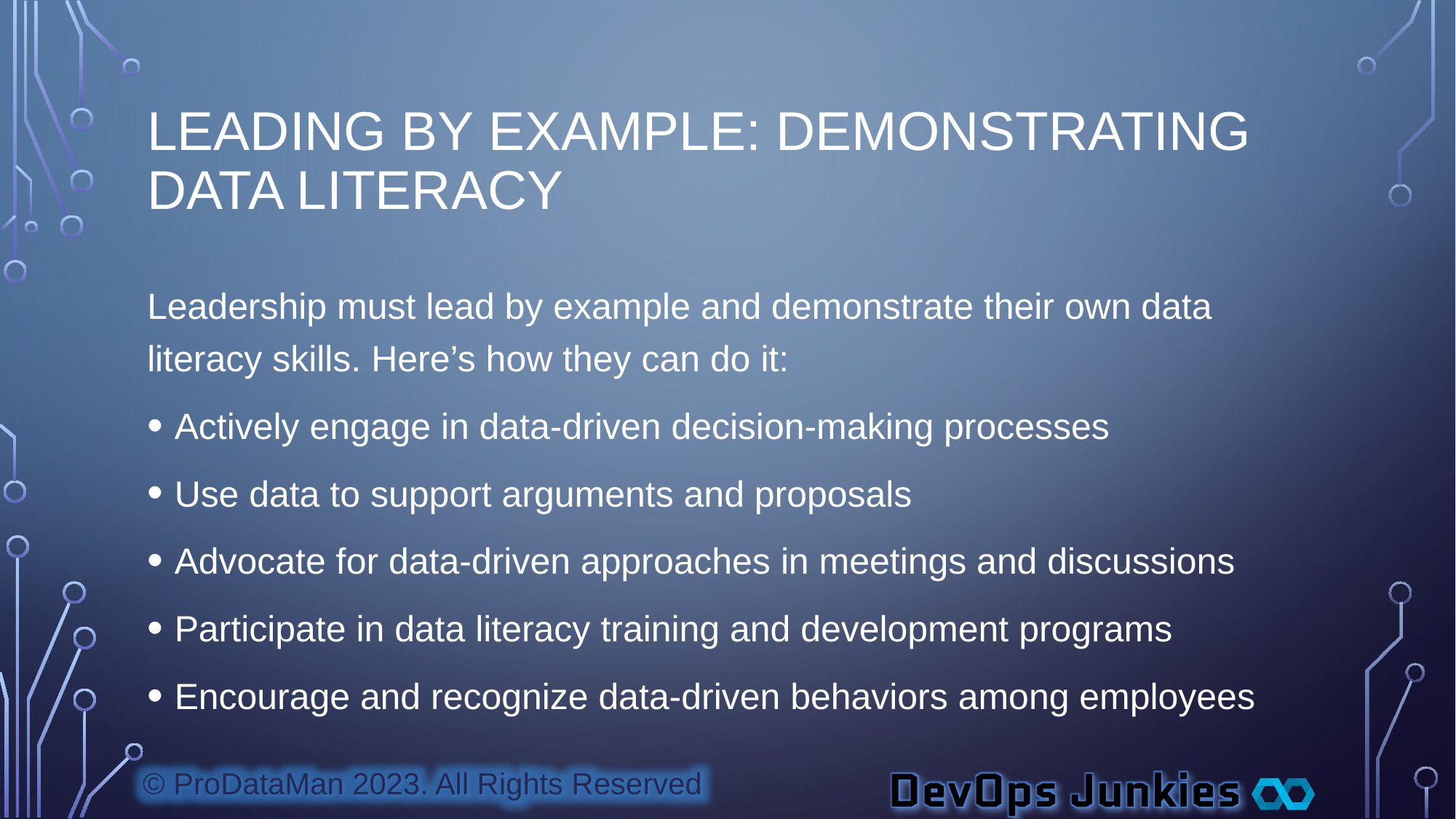

# Leading by Example: Demonstrating Data Literacy
Leadership must lead by example and demonstrate their own data literacy skills. Here’s how they can do it:
Actively engage in data-driven decision-making processes
Use data to support arguments and proposals
Advocate for data-driven approaches in meetings and discussions
Participate in data literacy training and development programs
Encourage and recognize data-driven behaviors among employees